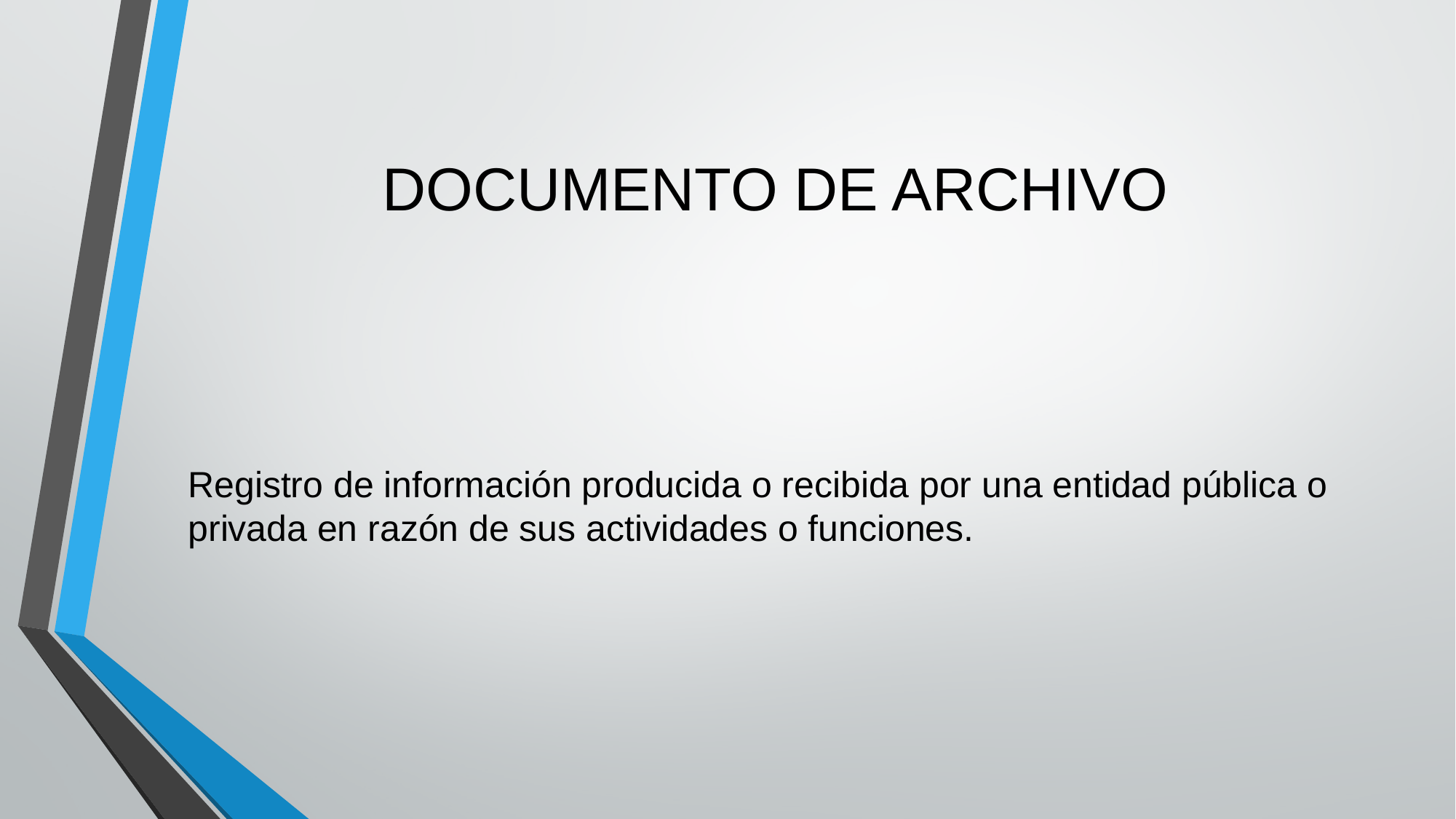

# DOCUMENTO DE ARCHIVO
Registro de información producida o recibida por una entidad pública o privada en razón de sus actividades o funciones.